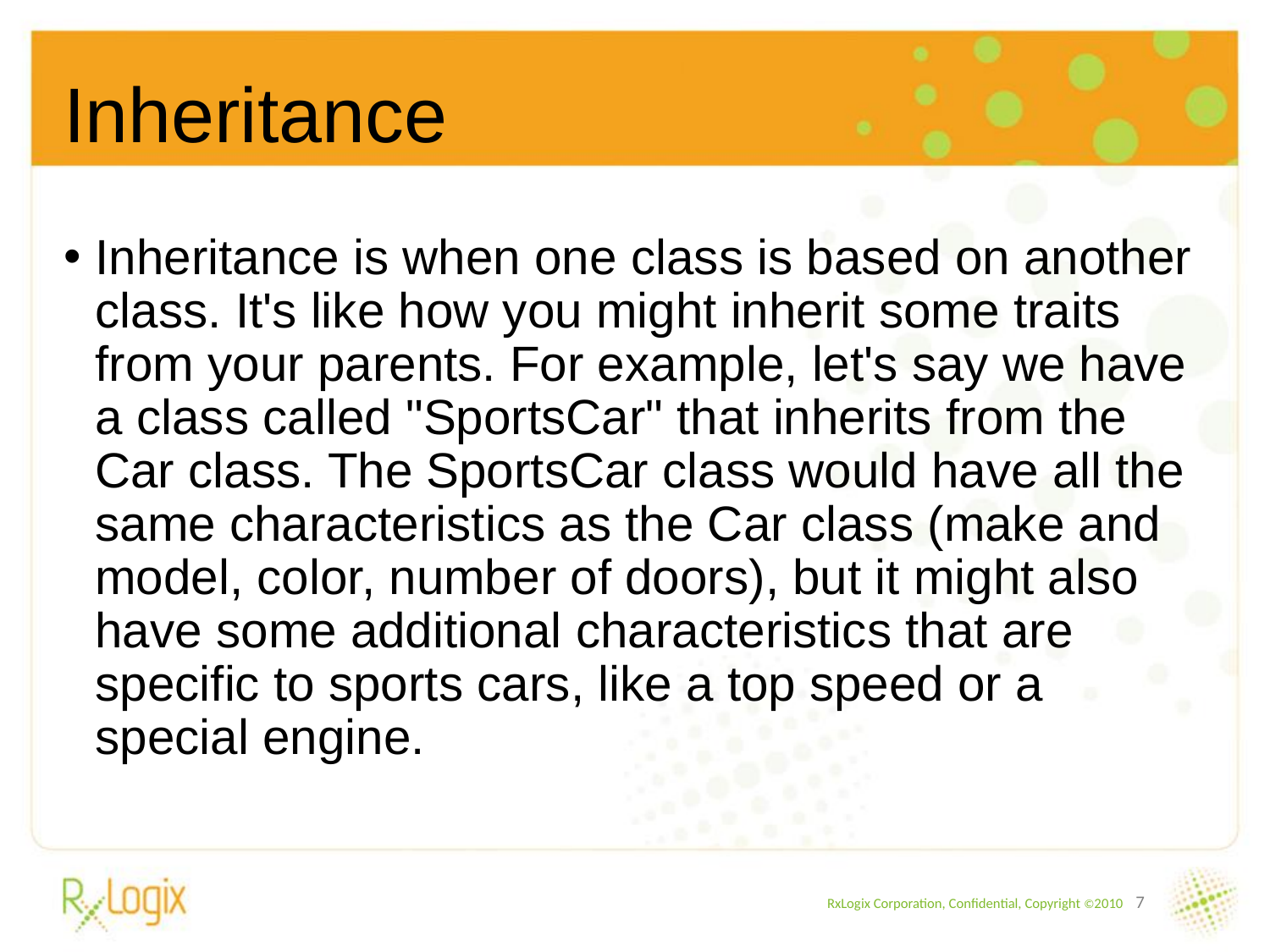

# Inheritance
Inheritance is when one class is based on another class. It's like how you might inherit some traits from your parents. For example, let's say we have a class called "SportsCar" that inherits from the Car class. The SportsCar class would have all the same characteristics as the Car class (make and model, color, number of doors), but it might also have some additional characteristics that are specific to sports cars, like a top speed or a special engine.